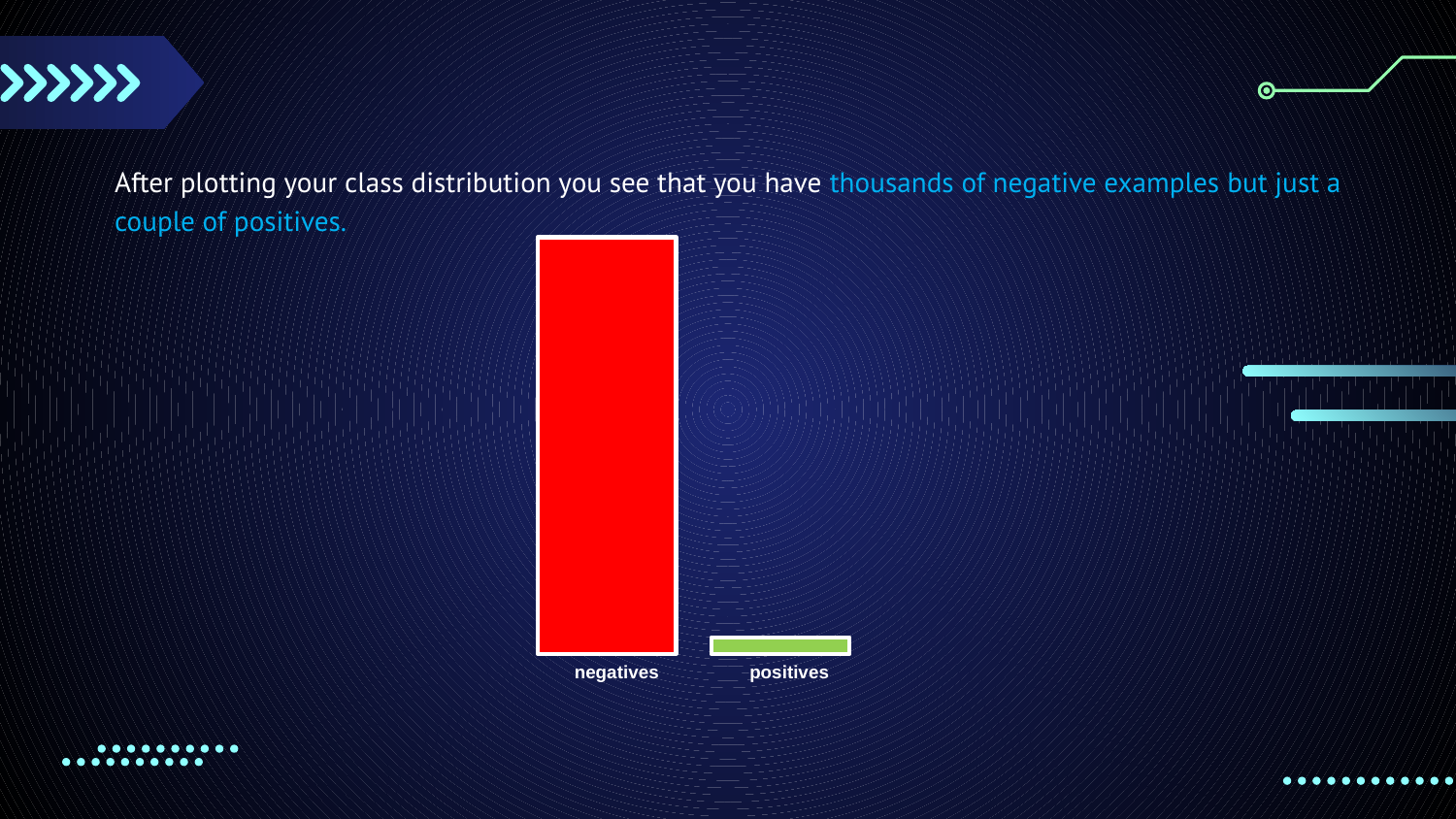

After plotting your class distribution you see that you have thousands of negative examples but just a couple of positives.

negatives
positives